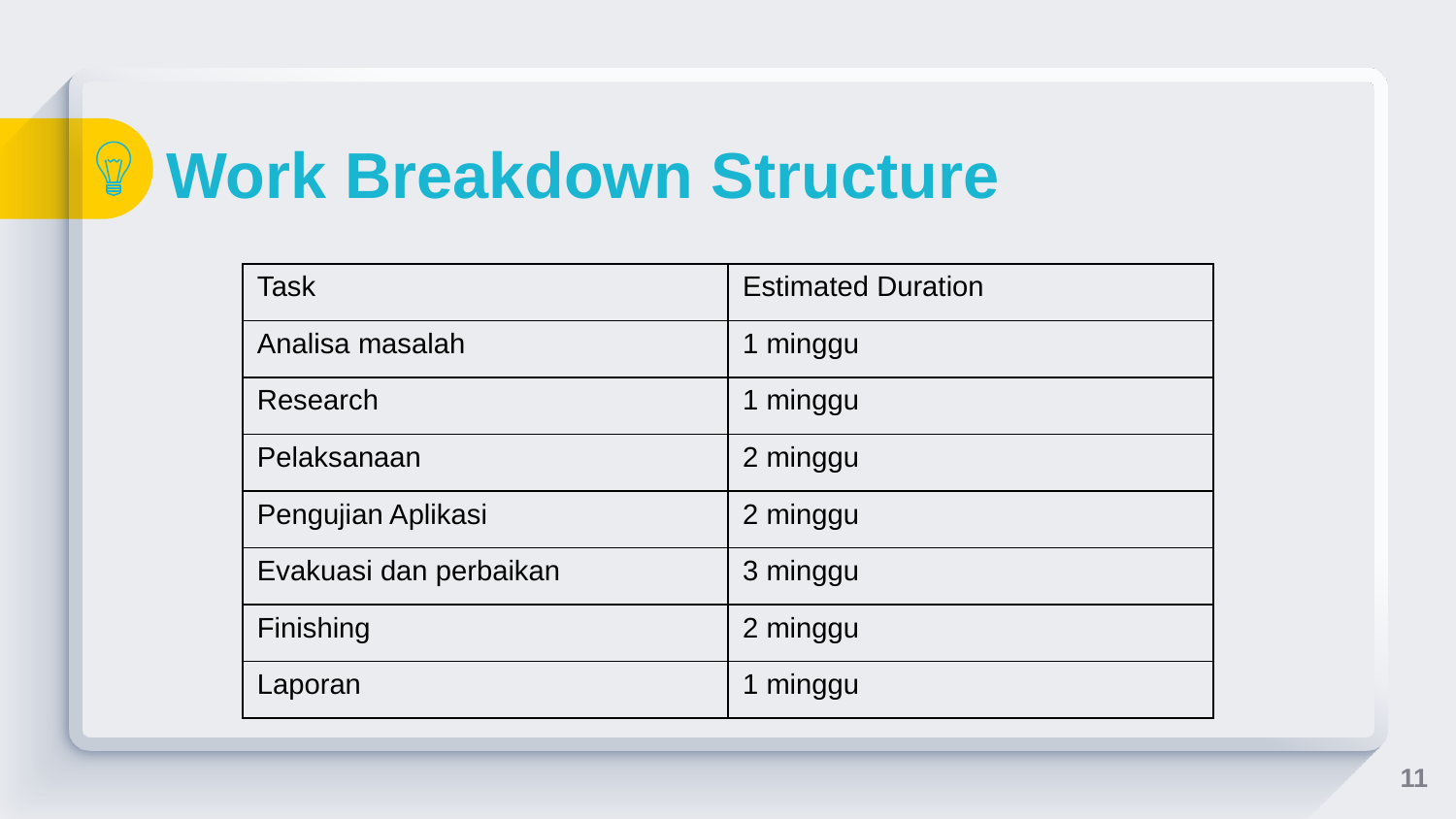

# Work Breakdown Structure

| Task | Estimated Duration |
| --- | --- |
| Analisa masalah | 1 minggu |
| Research | 1 minggu |
| Pelaksanaan | 2 minggu |
| Pengujian Aplikasi | 2 minggu |
| Evakuasi dan perbaikan | 3 minggu |
| Finishing | 2 minggu |
| Laporan | 1 minggu |
11